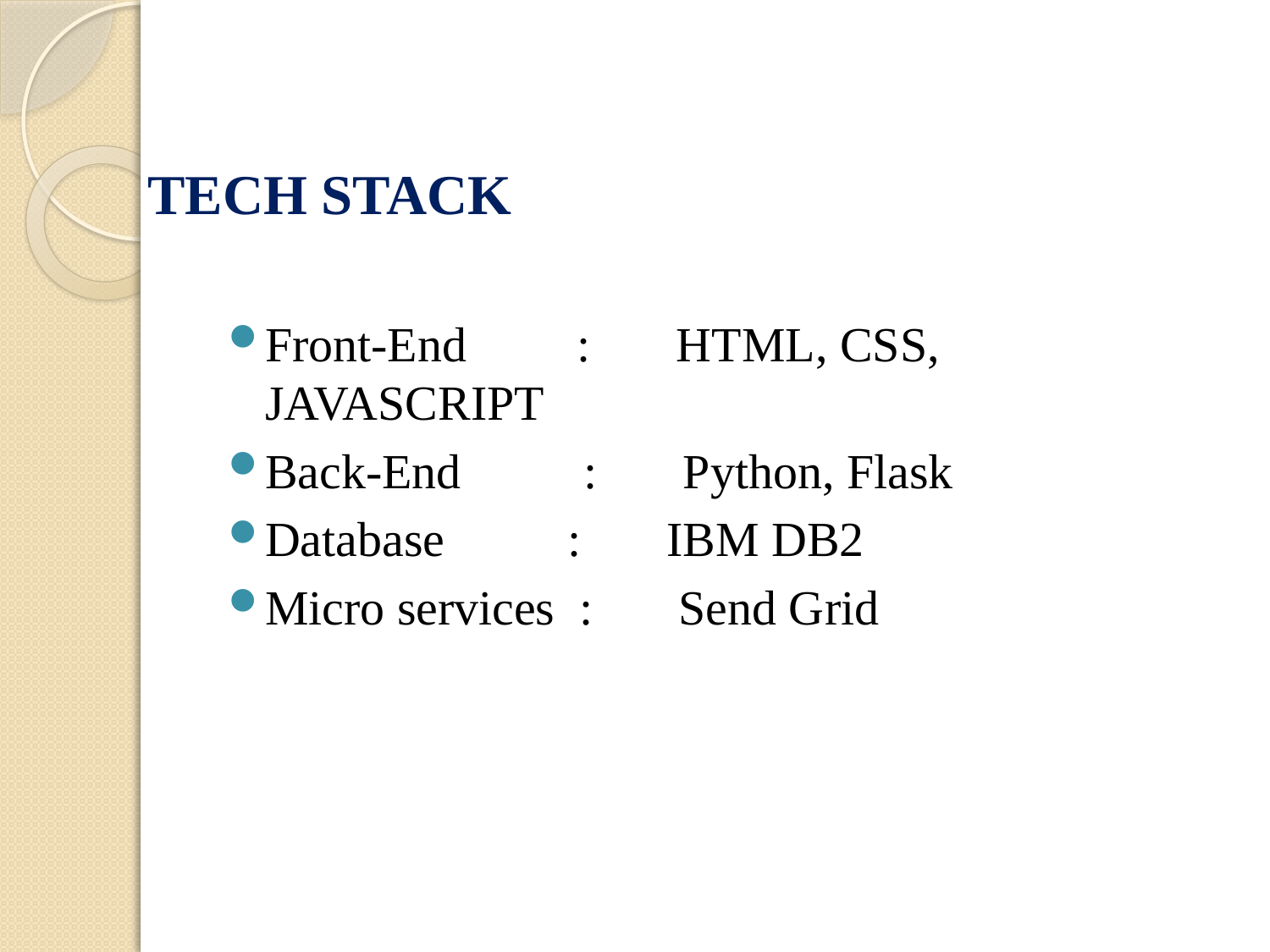

# TECH STACK
Front-End         :       HTML, CSS, 					JAVASCRIPT
Back-End          :       Python, Flask
Database          :       IBM DB2
Micro services  :       Send Grid